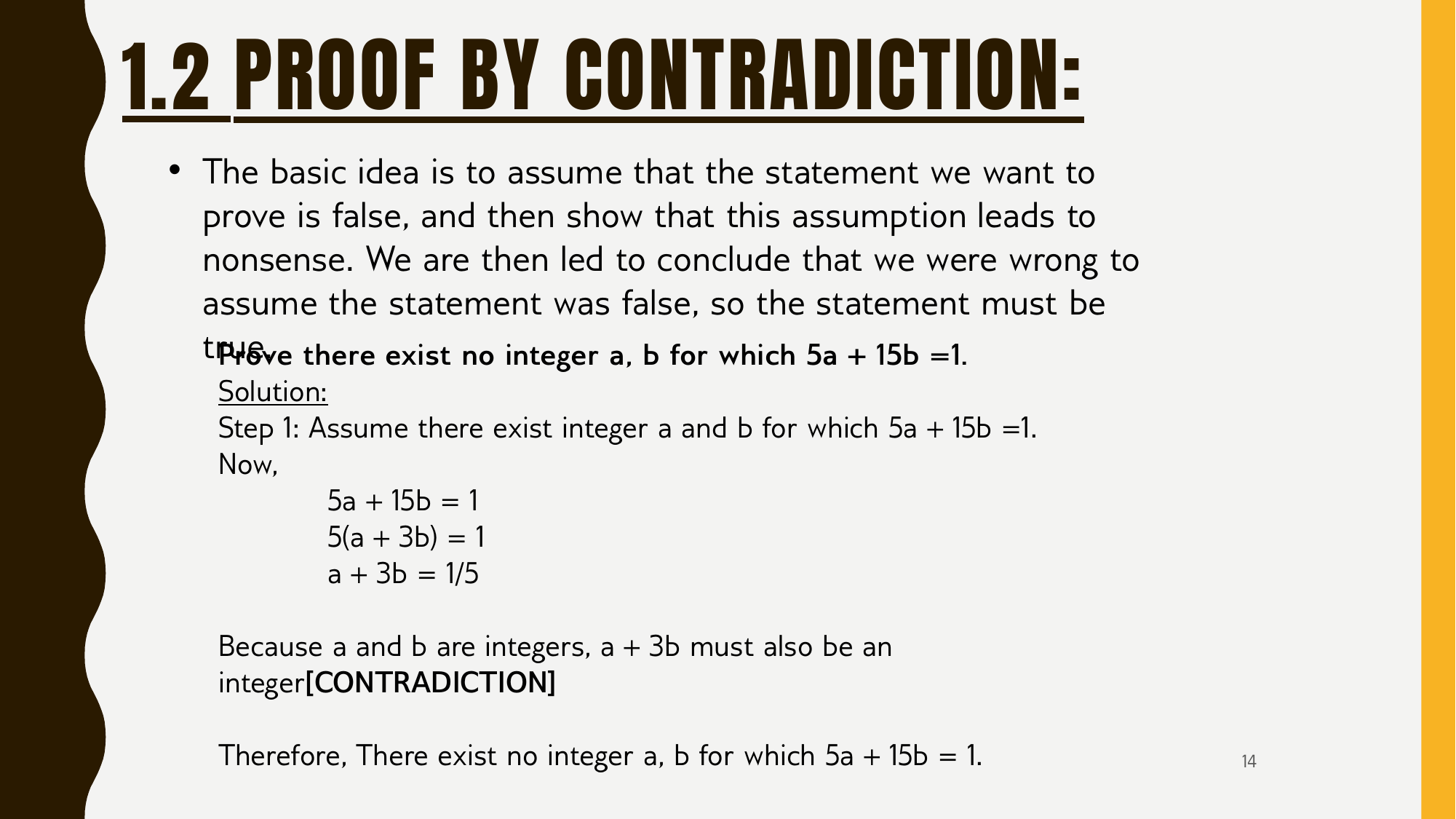

# 1.2 Proof by Contradiction:
The basic idea is to assume that the statement we want to prove is false, and then show that this assumption leads to nonsense. We are then led to conclude that we were wrong to assume the statement was false, so the statement must be true.
Prove there exist no integer a, b for which 5a + 15b =1.
Solution:
Step 1: Assume there exist integer a and b for which 5a + 15b =1.
Now,
	5a + 15b = 1
	5(a + 3b) = 1
	a + 3b = 1/5

Because a and b are integers, a + 3b must also be an integer[CONTRADICTION]

Therefore, There exist no integer a, b for which 5a + 15b = 1.
14
Suppose √ 2 is rational. Then integers a and b exist so that √ 2 = a/b. Without loss of generality we can assume that a and b have no factors in common (i.e., the fraction is in simplest form). Multiplying both sides by b and squaring, we have 2b 2 = a 2 so we see that a 2 is even. This means that a is even (how would you prove this?) so a = 2m for some m ∈ Z. Then 2b 2 = a 2 = (2m) 2 = 4m 2 which, after dividing by 2, gives b 2 = 2m2 so b 2 is even. This means b = 2n for some n ∈ Z.

We’ve seen that if √ 2 = a/b then both a and b must be even and so are both multiples of 2. This contradicts the fact that we know a and b can be chosen to have no common factors. Thus, √ 2 must not be rational, so √ 2 is irrational.